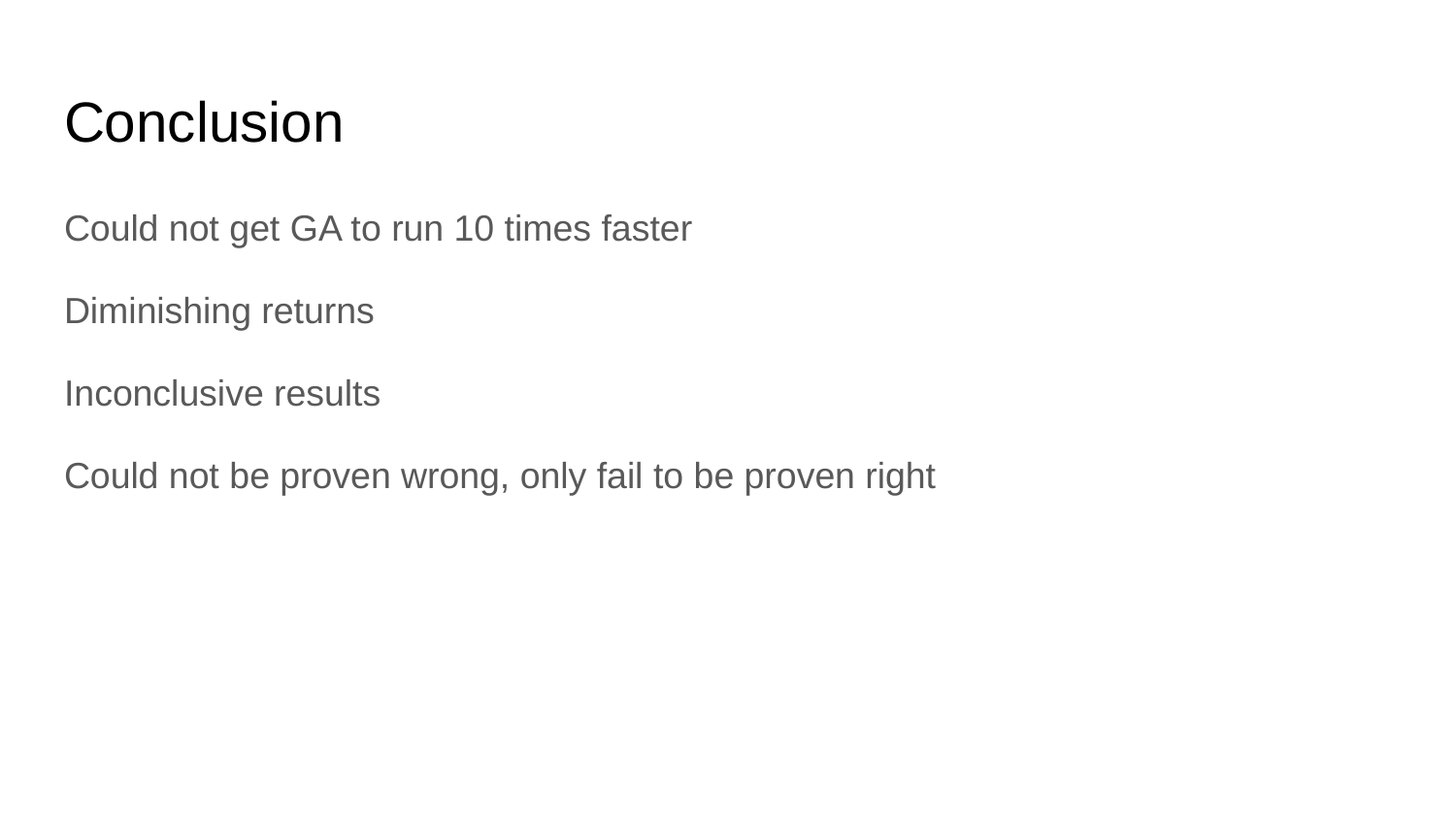

# Conclusion
Could not get GA to run 10 times faster
Diminishing returns
Inconclusive results
Could not be proven wrong, only fail to be proven right